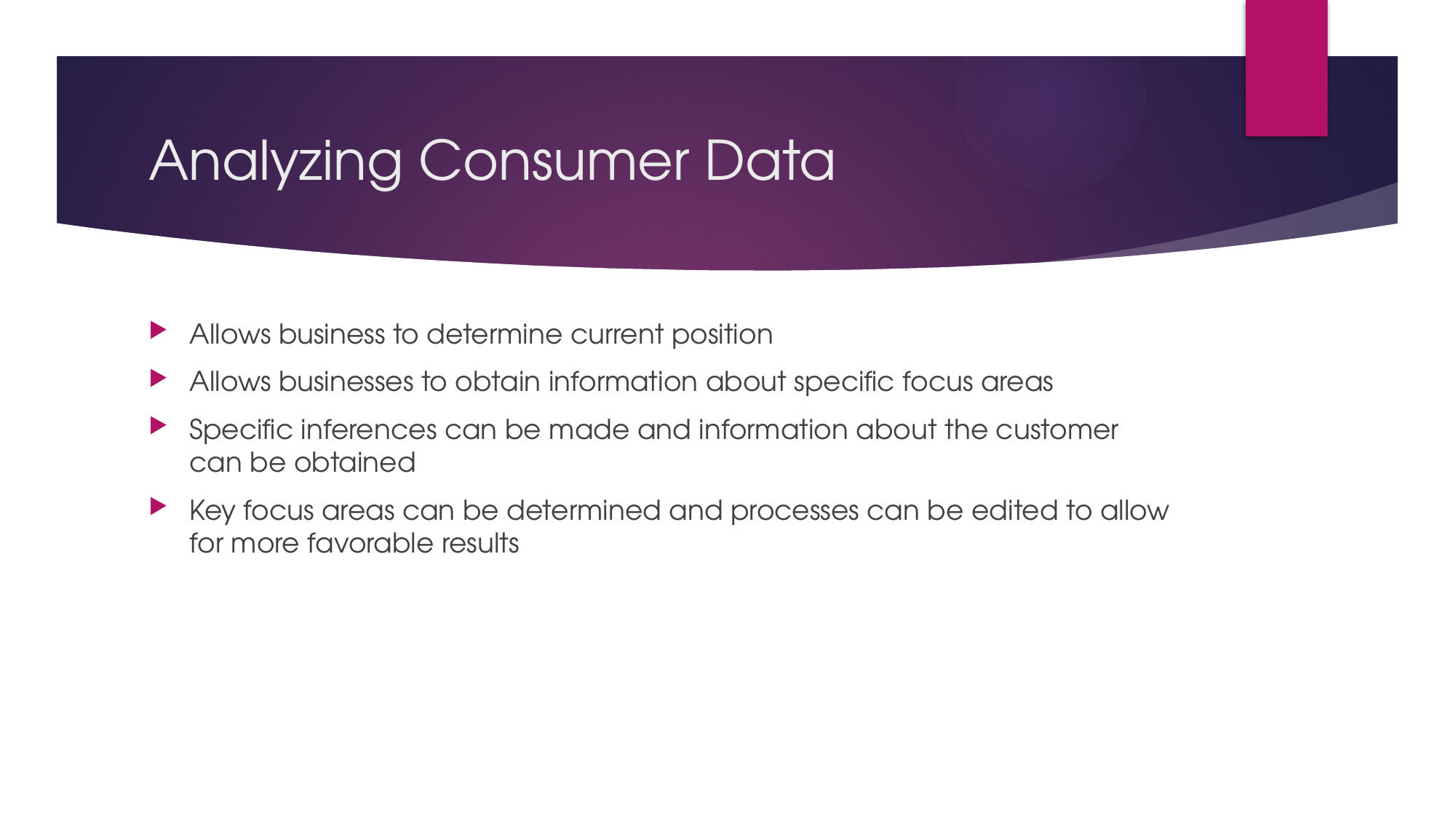

# Analyzing Consumer Data
Allows business to determine current position
Allows businesses to obtain information about specific focus areas
Specific inferences can be made and information about the customer can be obtained
Key focus areas can be determined and processes can be edited to allow for more favorable results